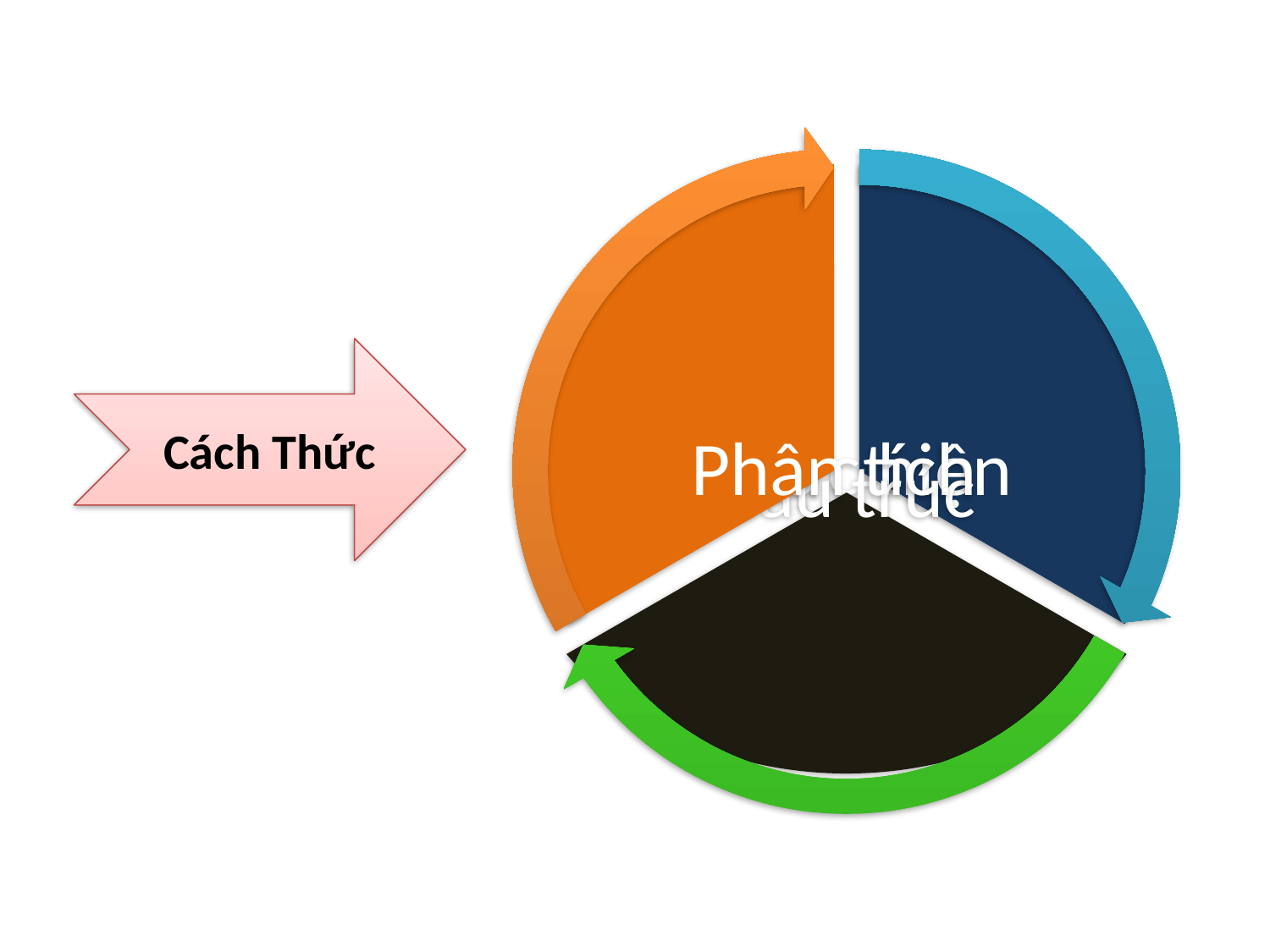

Thực hiện
Cấu trúc
Phân tích
Cách Thức